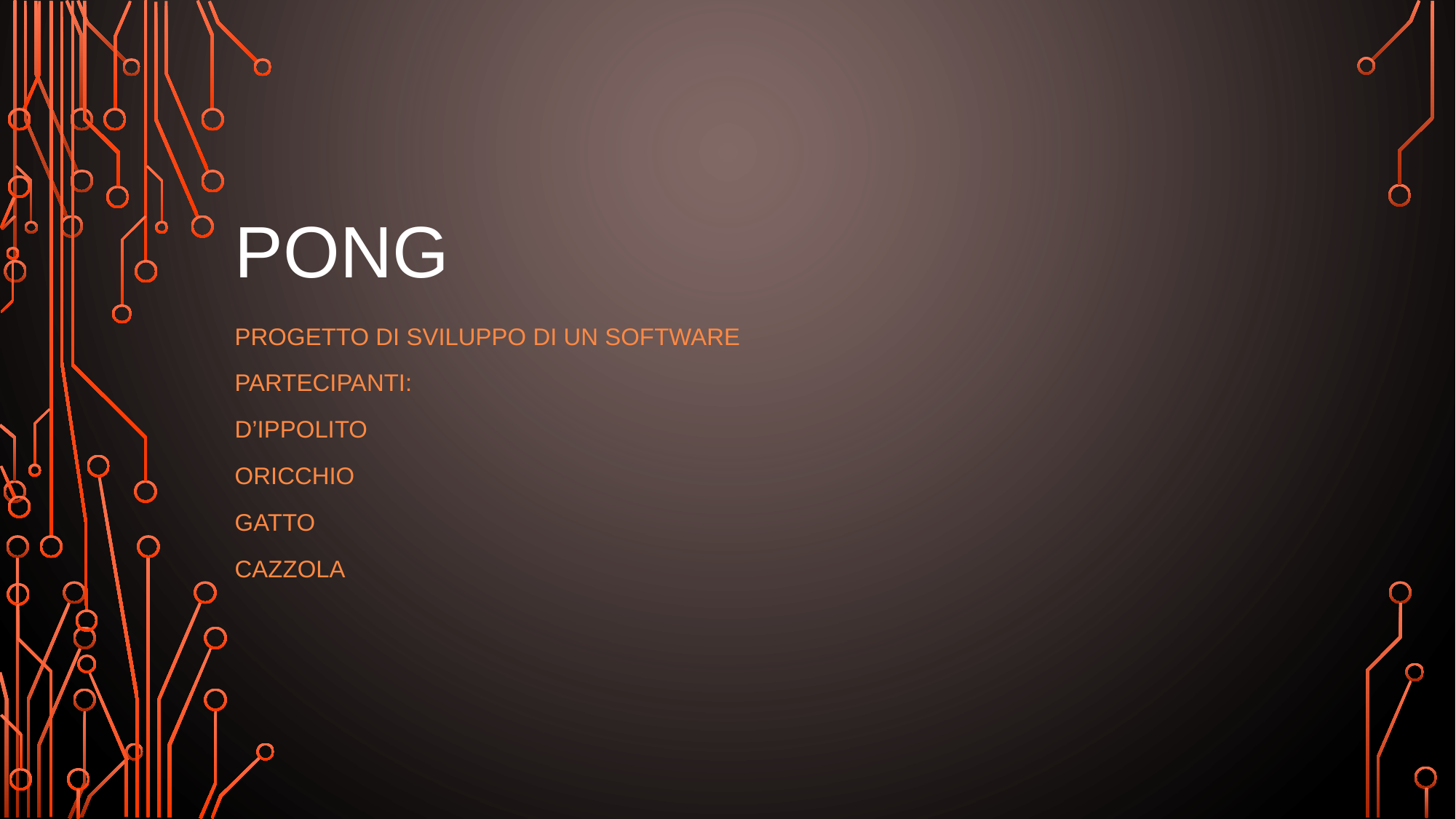

# PONG
Progetto di sviluppo di un software
Partecipanti:
D’Ippolito
Oricchio
Gatto
Cazzola